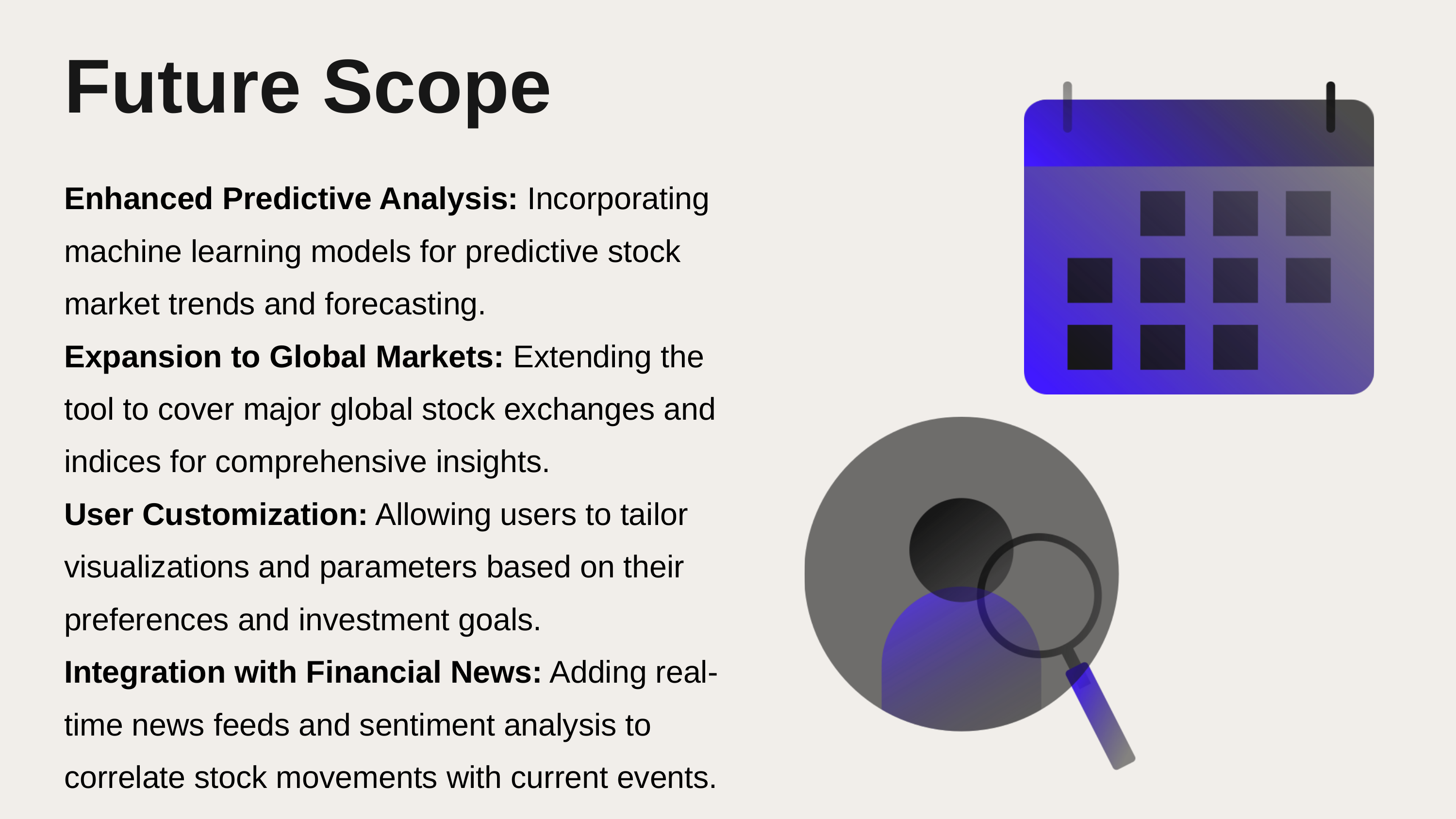

Future Scope

Enhanced Predictive Analysis: Incorporating machine learning models for predictive stock market trends and forecasting.
Expansion to Global Markets: Extending the tool to cover major global stock exchanges and indices for comprehensive insights.
User Customization: Allowing users to tailor visualizations and parameters based on their preferences and investment goals.
Integration with Financial News: Adding real-time news feeds and sentiment analysis to correlate stock movements with current events.